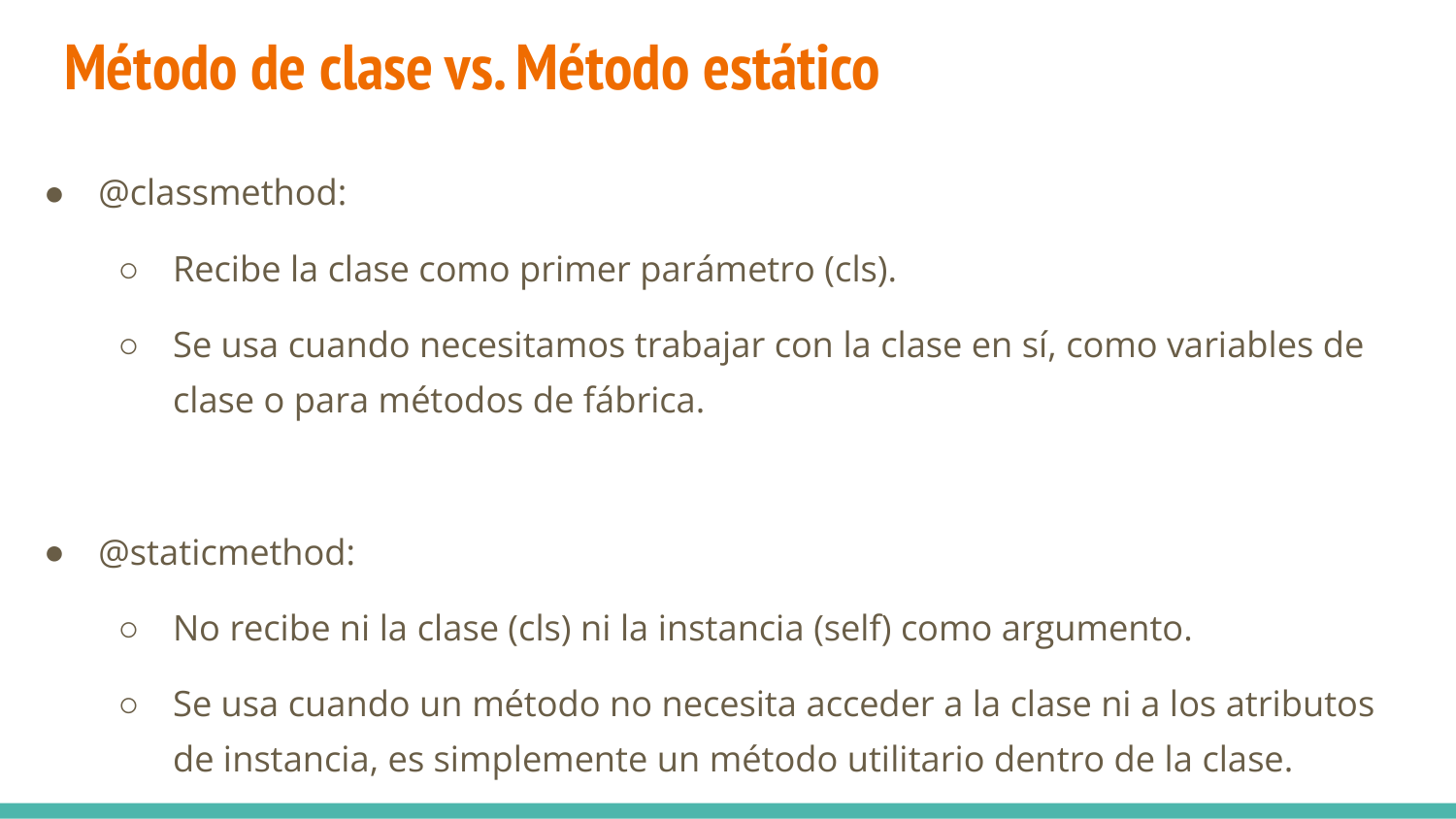

# Método de clase vs. Método estático
@classmethod:
Recibe la clase como primer parámetro (cls).
Se usa cuando necesitamos trabajar con la clase en sí, como variables de clase o para métodos de fábrica.

@staticmethod:
No recibe ni la clase (cls) ni la instancia (self) como argumento.
Se usa cuando un método no necesita acceder a la clase ni a los atributos de instancia, es simplemente un método utilitario dentro de la clase.